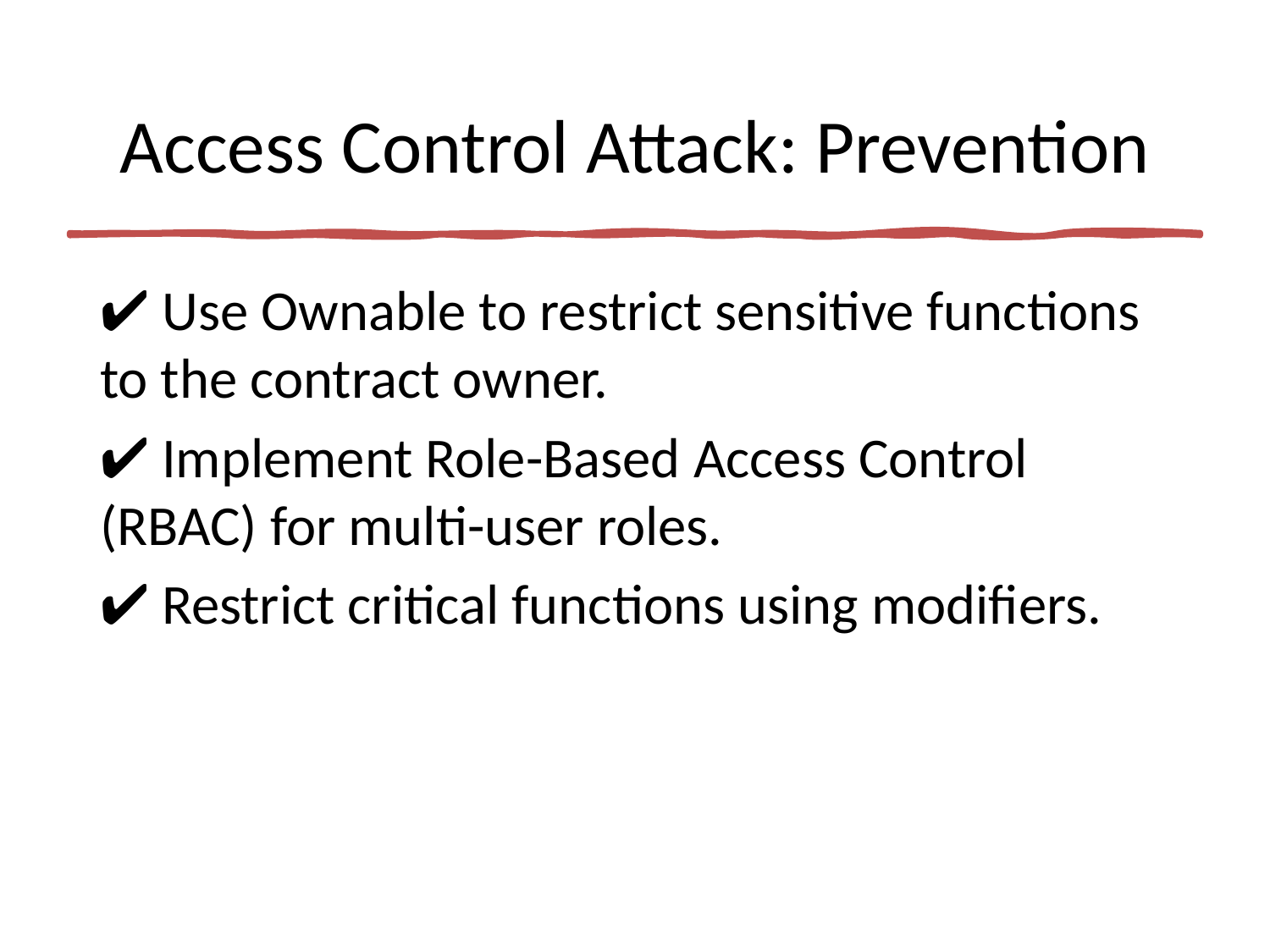

# Access Control Attack: Prevention

✔ Use Ownable to restrict sensitive functions to the contract owner.
✔ Implement Role-Based Access Control (RBAC) for multi-user roles.
✔ Restrict critical functions using modifiers.